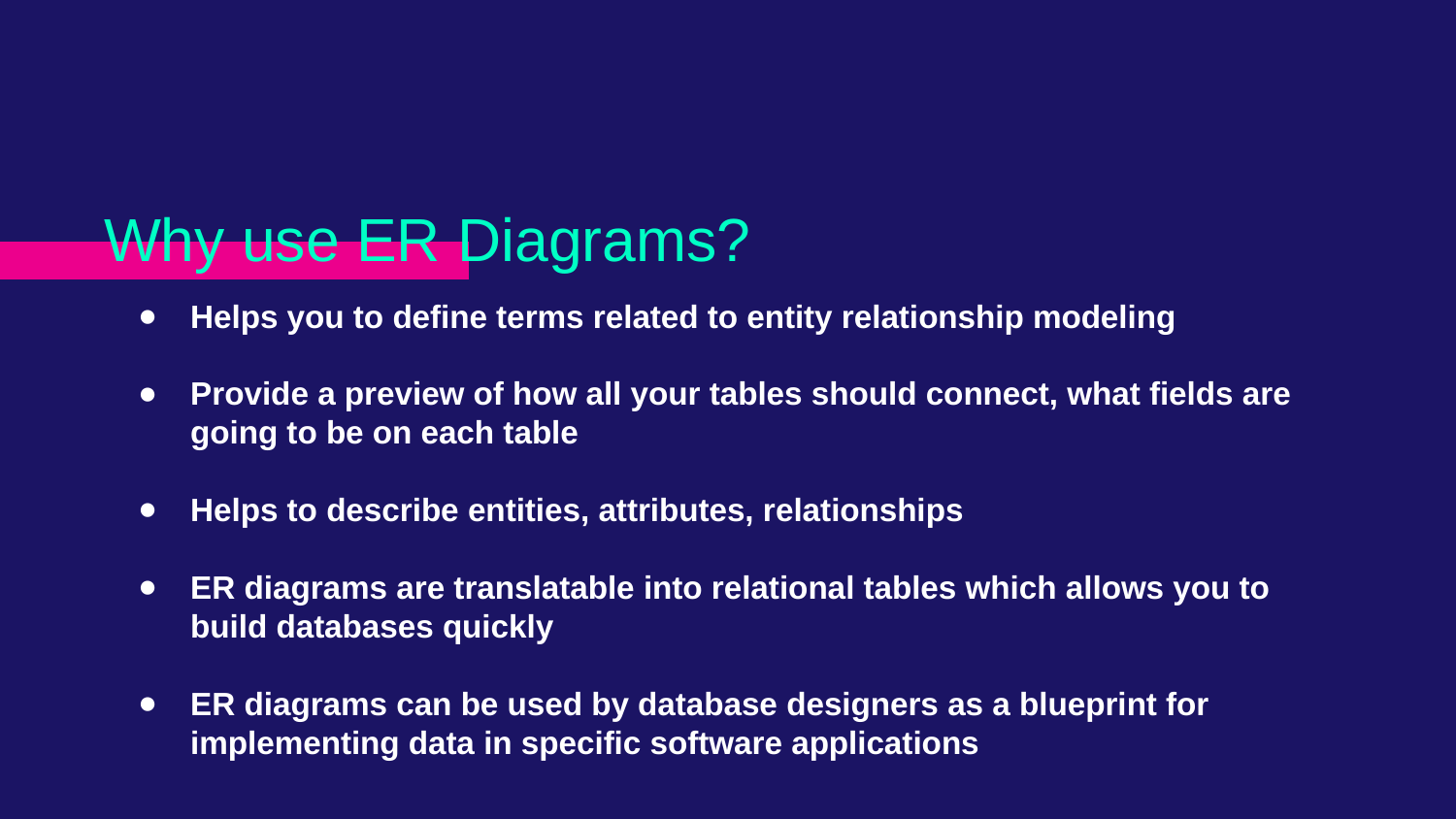

# Why use ER Diagrams?
Helps you to define terms related to entity relationship modeling

Provide a preview of how all your tables should connect, what fields are going to be on each table

Helps to describe entities, attributes, relationships

ER diagrams are translatable into relational tables which allows you to build databases quickly

ER diagrams can be used by database designers as a blueprint for implementing data in specific software applications